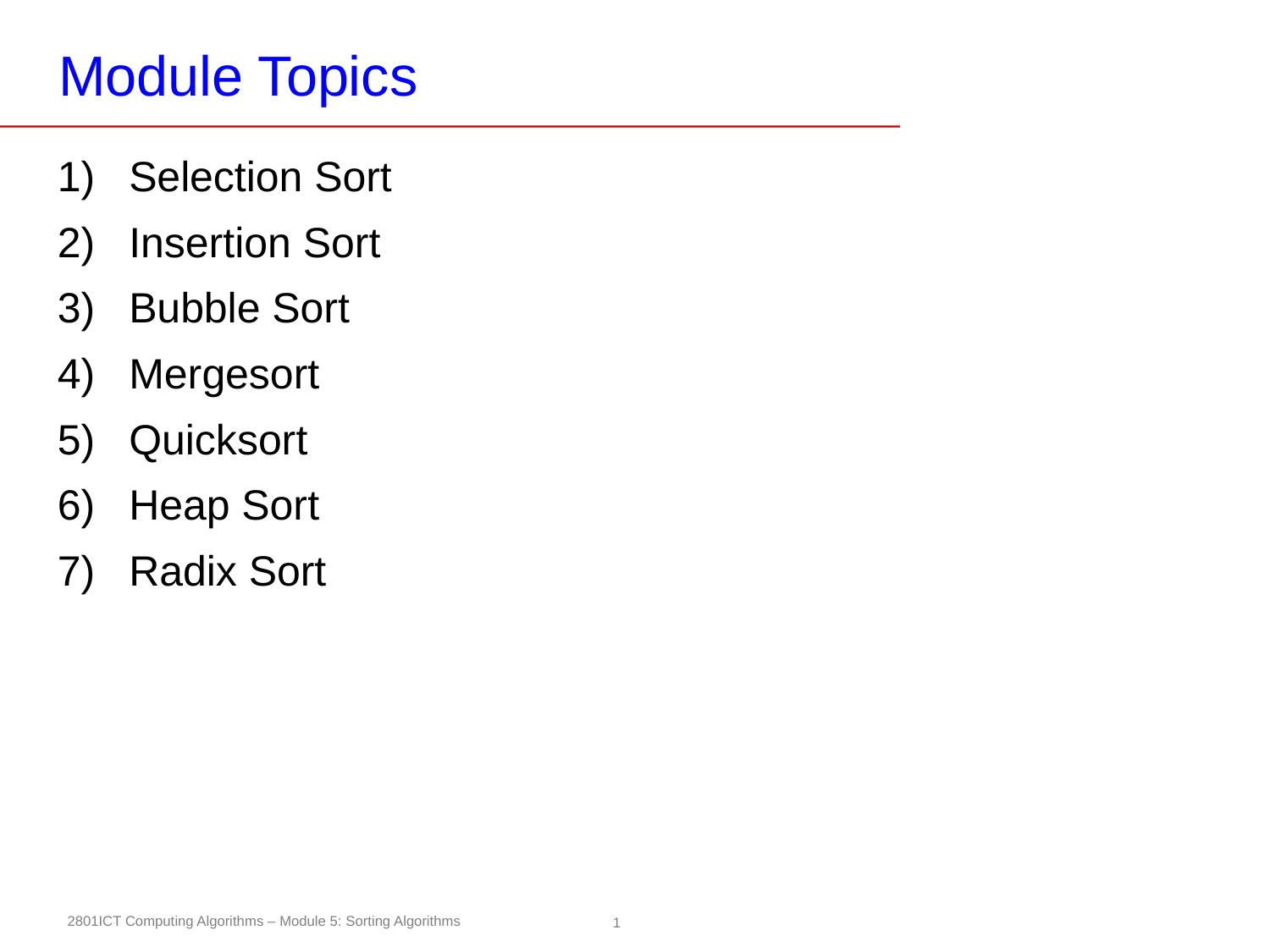

# Module Topics
Selection Sort
Insertion Sort
Bubble Sort
Mergesort
Quicksort
Heap Sort
Radix Sort